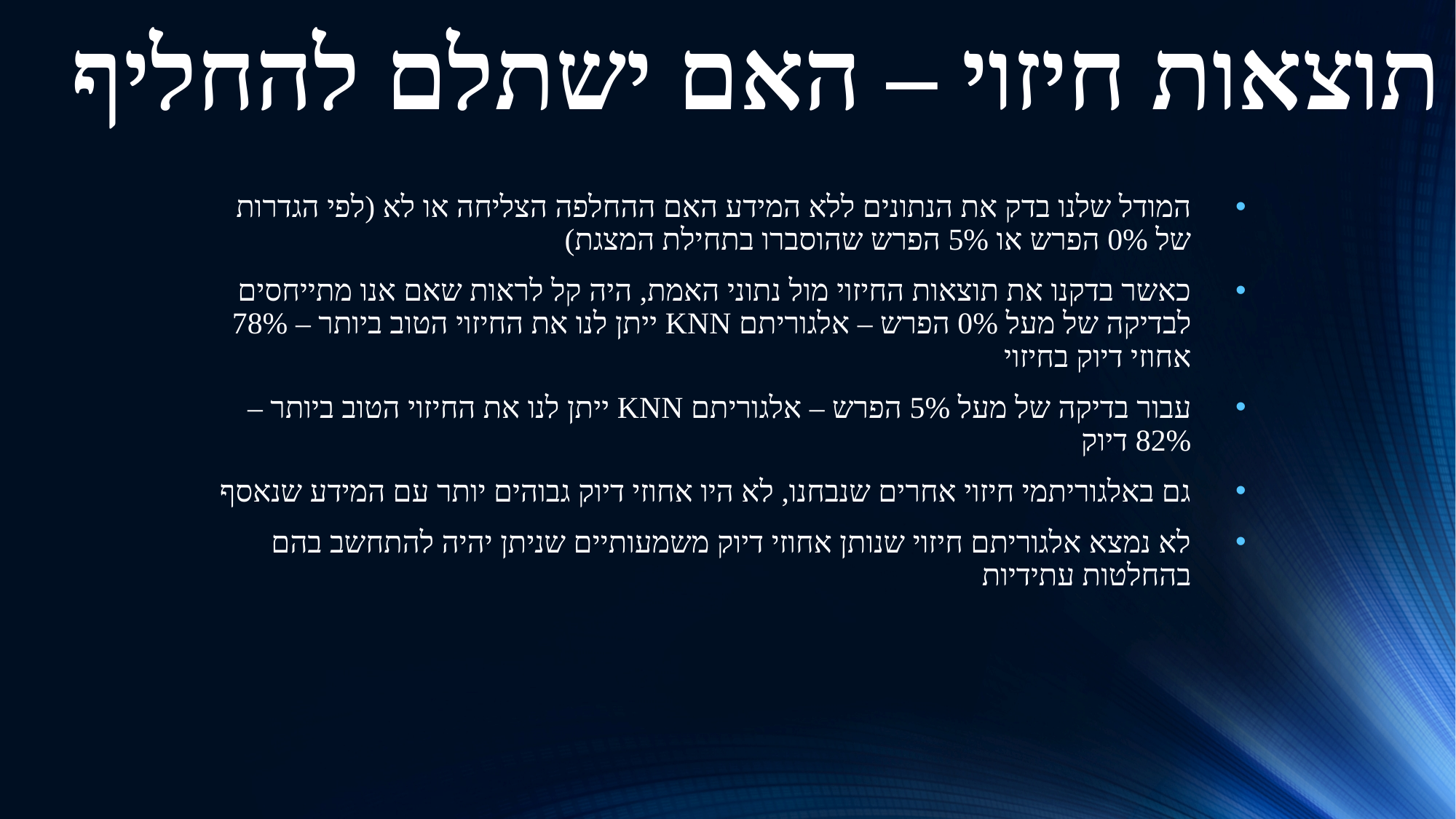

תוצאות חיזוי – האם ישתלם להחליף
המודל שלנו בדק את הנתונים ללא המידע האם ההחלפה הצליחה או לא (לפי הגדרות של 0% הפרש או 5% הפרש שהוסברו בתחילת המצגת)
כאשר בדקנו את תוצאות החיזוי מול נתוני האמת, היה קל לראות שאם אנו מתייחסים לבדיקה של מעל 0% הפרש – אלגוריתם KNN ייתן לנו את החיזוי הטוב ביותר – 78% אחוזי דיוק בחיזוי
עבור בדיקה של מעל 5% הפרש – אלגוריתם KNN ייתן לנו את החיזוי הטוב ביותר – 82% דיוק
גם באלגוריתמי חיזוי אחרים שנבחנו, לא היו אחוזי דיוק גבוהים יותר עם המידע שנאסף
לא נמצא אלגוריתם חיזוי שנותן אחוזי דיוק משמעותיים שניתן יהיה להתחשב בהם בהחלטות עתידיות